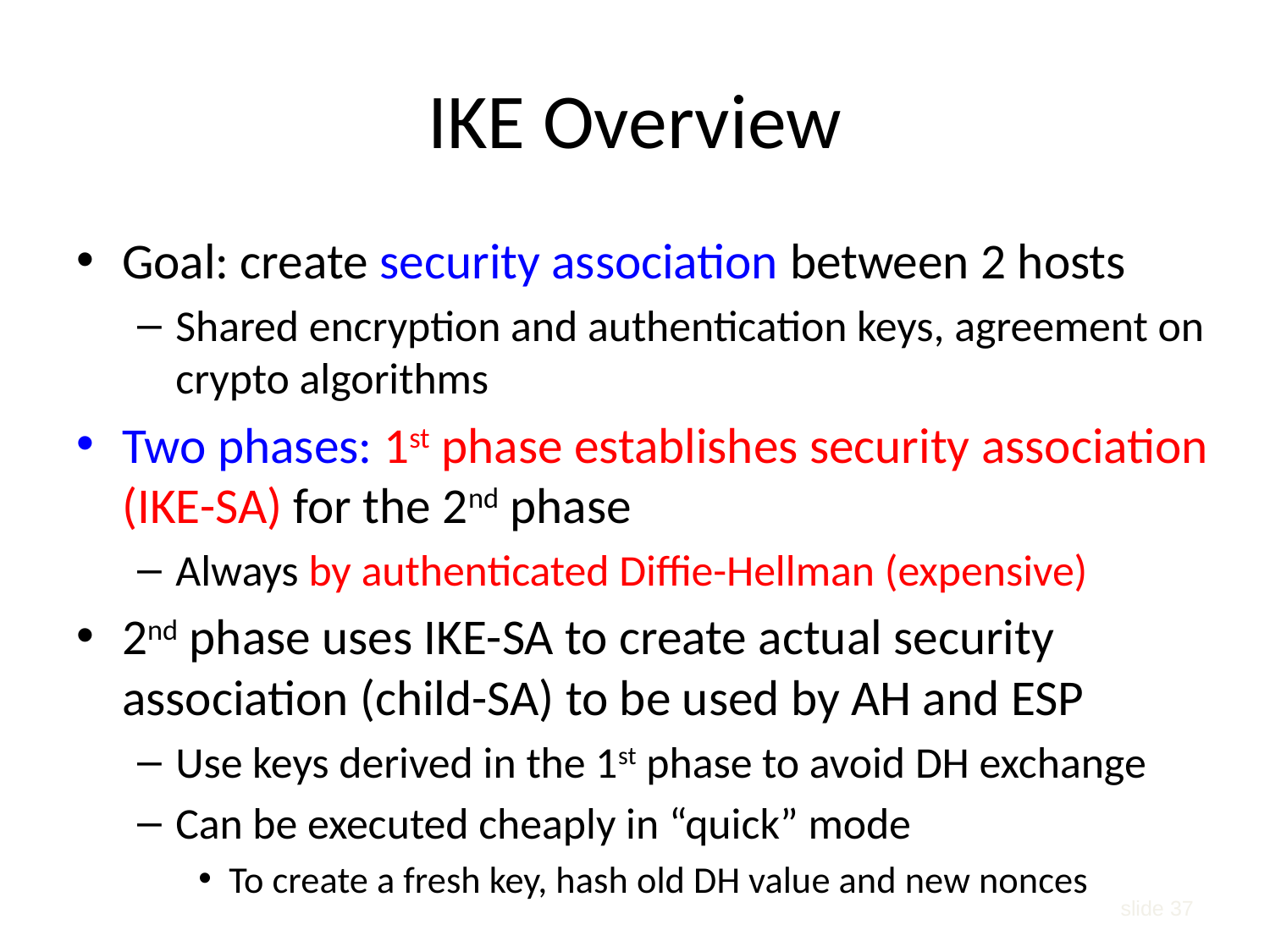

# IKE Overview
Goal: create security association between 2 hosts
Shared encryption and authentication keys, agreement on crypto algorithms
Two phases: 1st phase establishes security association (IKE-SA) for the 2nd phase
Always by authenticated Diffie-Hellman (expensive)
2nd phase uses IKE-SA to create actual security association (child-SA) to be used by AH and ESP
Use keys derived in the 1st phase to avoid DH exchange
Can be executed cheaply in “quick” mode
To create a fresh key, hash old DH value and new nonces
slide 37